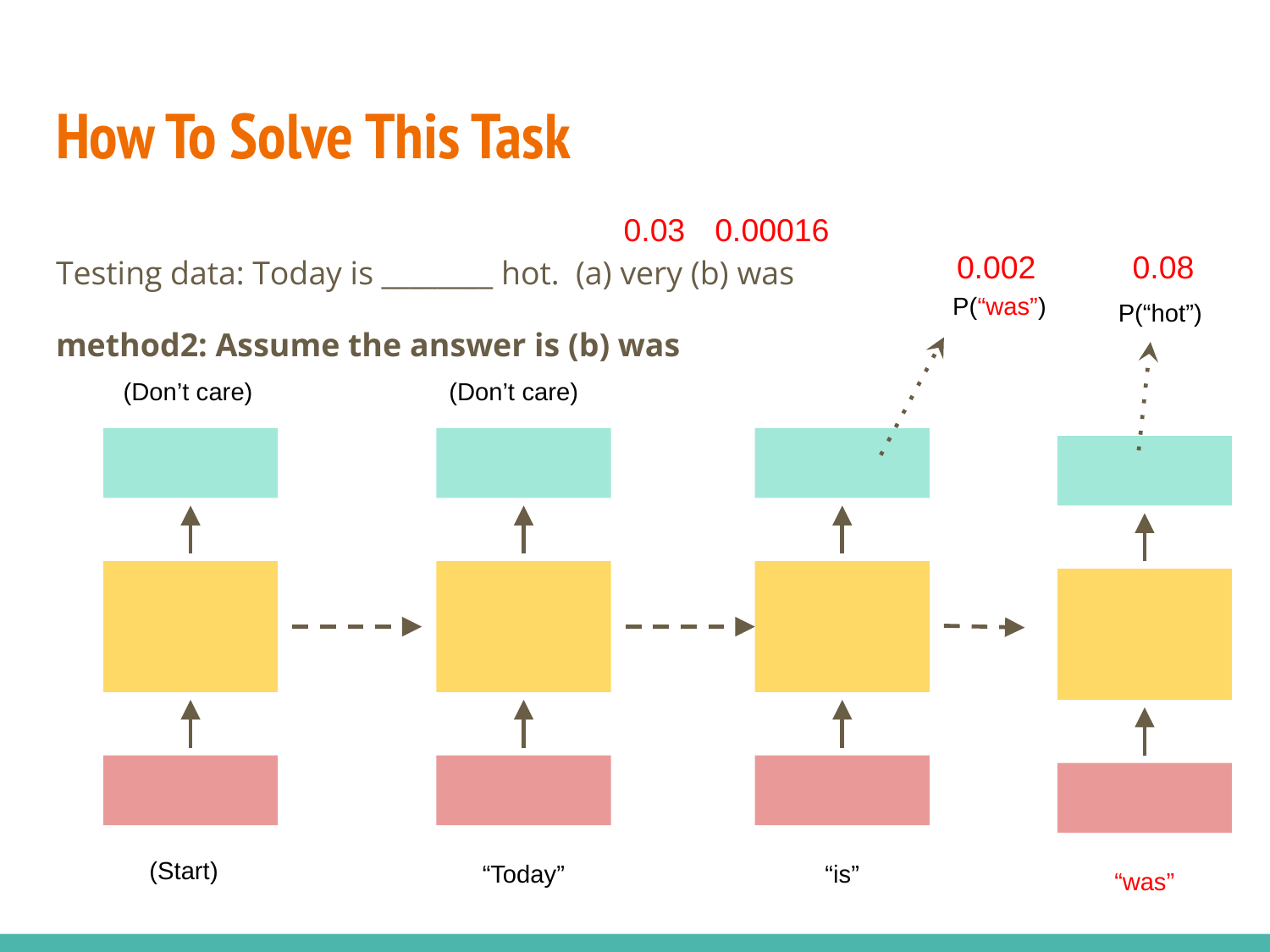

# How To Solve This Task
0.03
0.00016
Testing data: Today is ________ hot.  (a) very (b) was
method2: Assume the answer is (b) was
0.002
0.08
P(“was”)
P(“hot”)
(Don’t care)
(Don’t care)

(Start)
“Today”
“is”
“was”